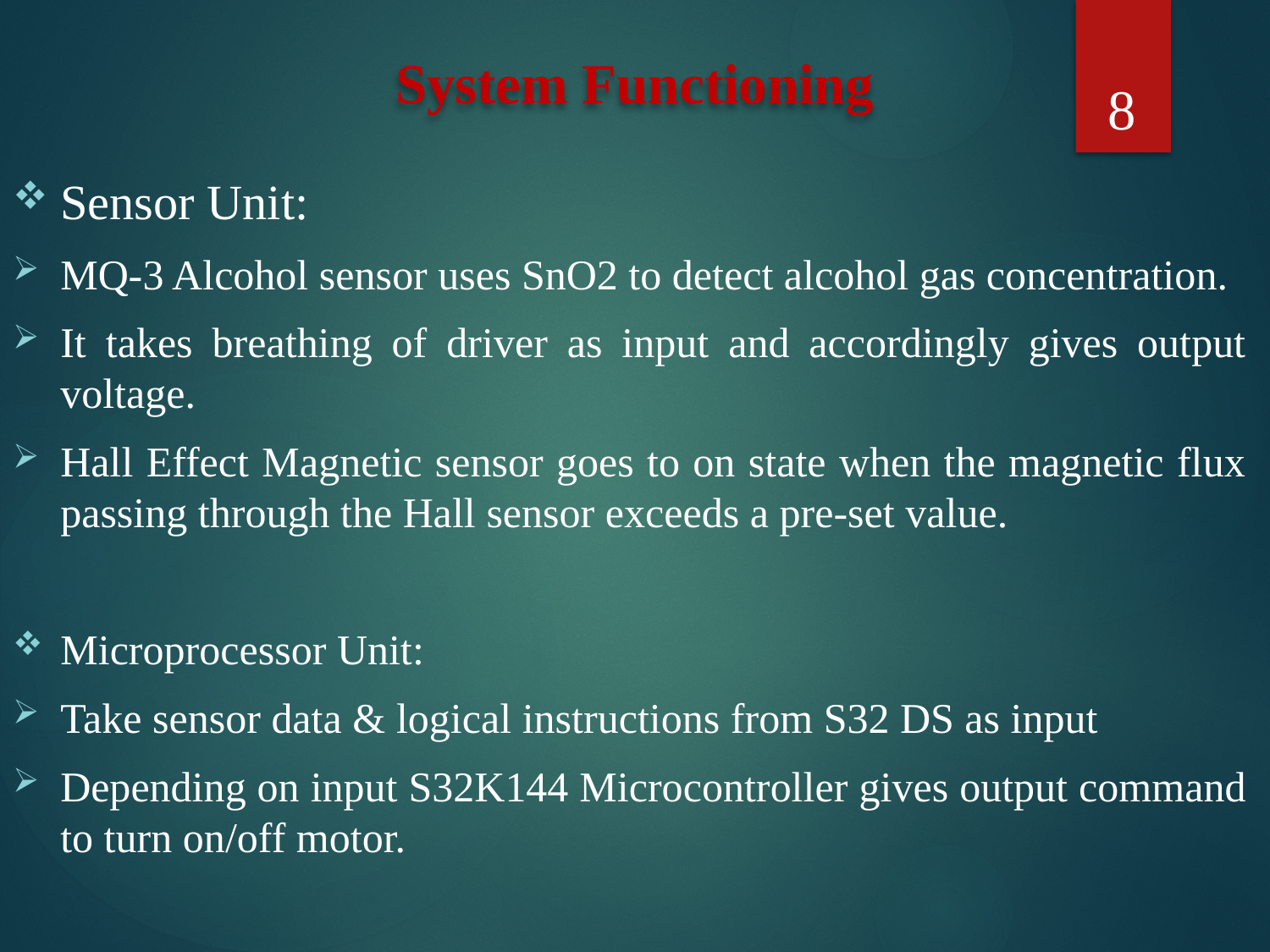

# System Functioning
8
Sensor Unit:
MQ-3 Alcohol sensor uses SnO2 to detect alcohol gas concentration.
It takes breathing of driver as input and accordingly gives output voltage.
Hall Effect Magnetic sensor goes to on state when the magnetic flux passing through the Hall sensor exceeds a pre-set value.

Microprocessor Unit:
Take sensor data & logical instructions from S32 DS as input
Depending on input S32K144 Microcontroller gives output command to turn on/off motor.